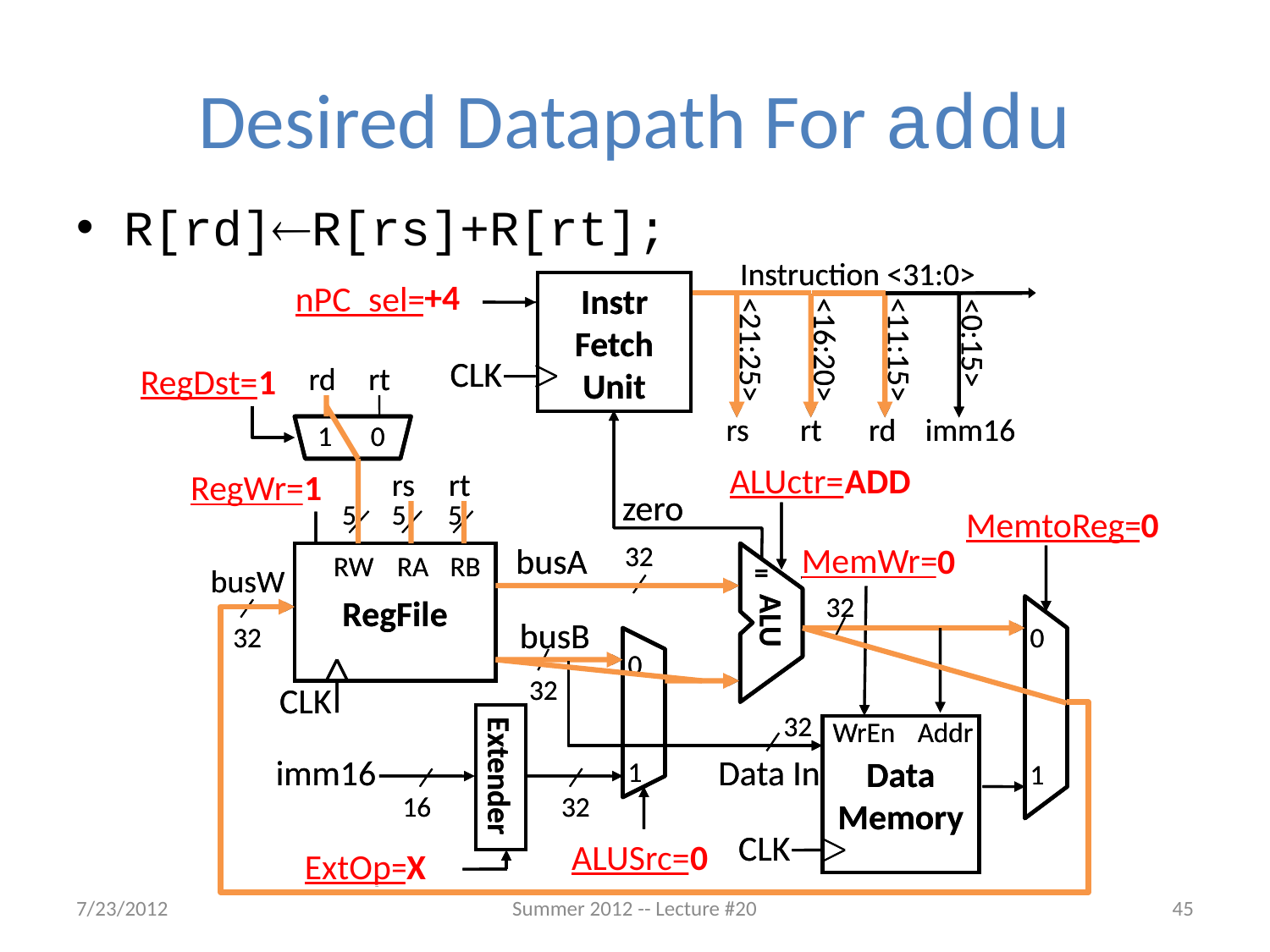

# Desired Datapath For addu
R[rd]←R[rs]+R[rt];

Instruction <31:0>
nPC_sel=?
Instr
Fetch
Unit

<0:15>
<21:25>
<16:20>
<11:15>
CLK
RegDst=?
rd
rt

rs
rt
rd
imm16

1
0

ALUctr=?
RegWr=?

rs
rt
zero
5
5
5
MemtoReg=?

busA
32
MemWr=?
RW
RA
RB
RegFile

ALU

=
busW

32

busB
32
0

0
1

32
CLK

32
WrEn
Addr
Data
Memory

imm16
Data In
1
Extender

16
32

CLK
ALUSrc=?
ExtOp=?

Instruction <31:0>
nPC_sel=?
Instr
Fetch
Unit

<0:15>
<21:25>
<16:20>
<11:15>
CLK
RegDst=?
rd
rt

rs
rt
rd
imm16

1
0

ALUctr=?
RegWr=?

rs
rt
zero
5
5
5
MemtoReg=?

busA
32
MemWr=?
RW
RA
RB
RegFile

ALU

=
busW

32

busB
32
0

0
1

32
CLK

32
WrEn
Addr
Data
Memory

imm16
Data In
1
Extender

16
32

CLK
ALUSrc=?
ExtOp=?

nPC_sel=?
RegDst=?
ALUctr=?
RegWr=?
MemtoReg=?
MemWr=?
ALUSrc=?
ExtOp=?
+4
1
ADD
1
0
0
0
X
7/23/2012
Summer 2012 -- Lecture #20
45